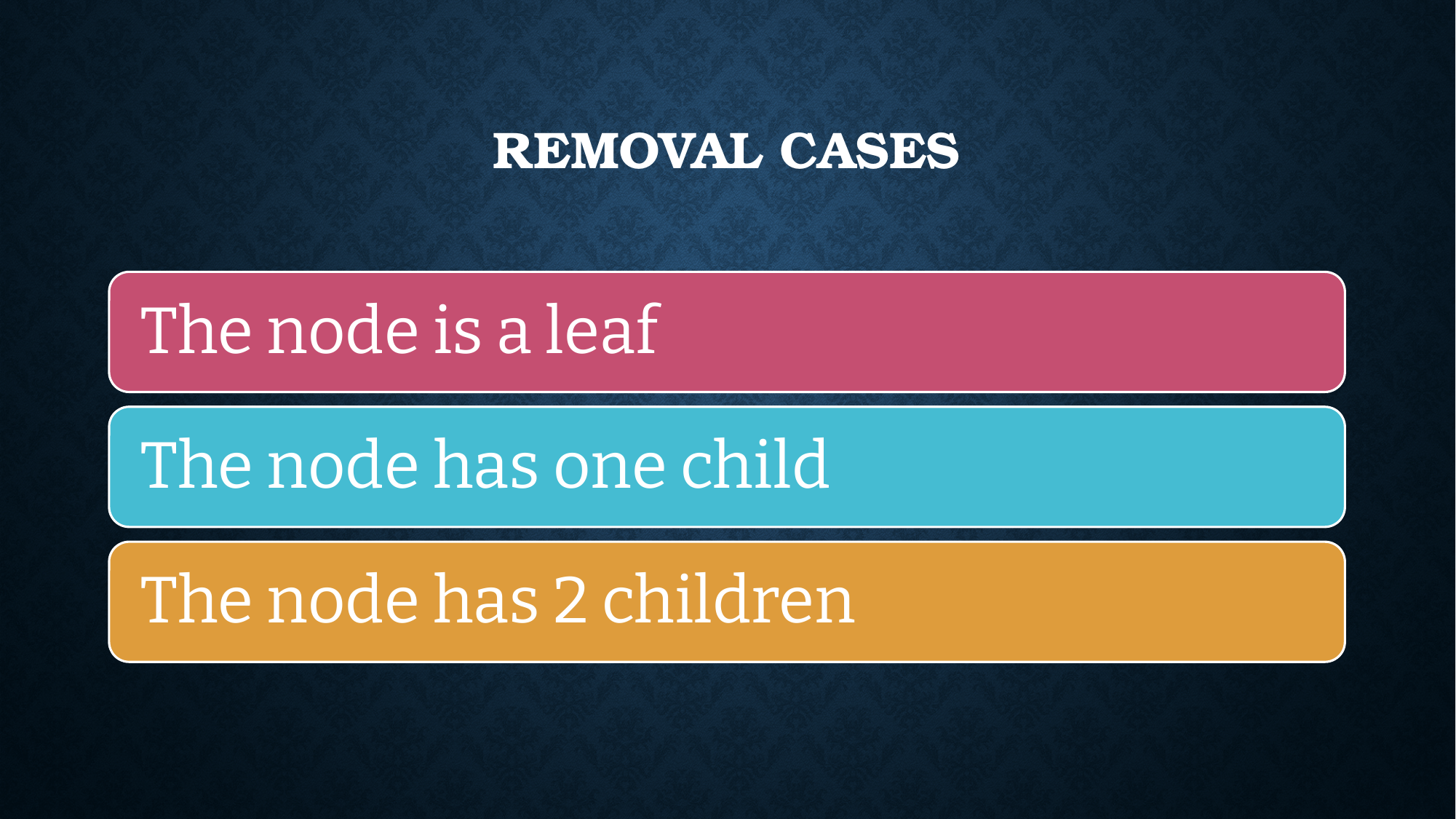

# Removal cases
The node is a leaf
The node has one child
The node has 2 children